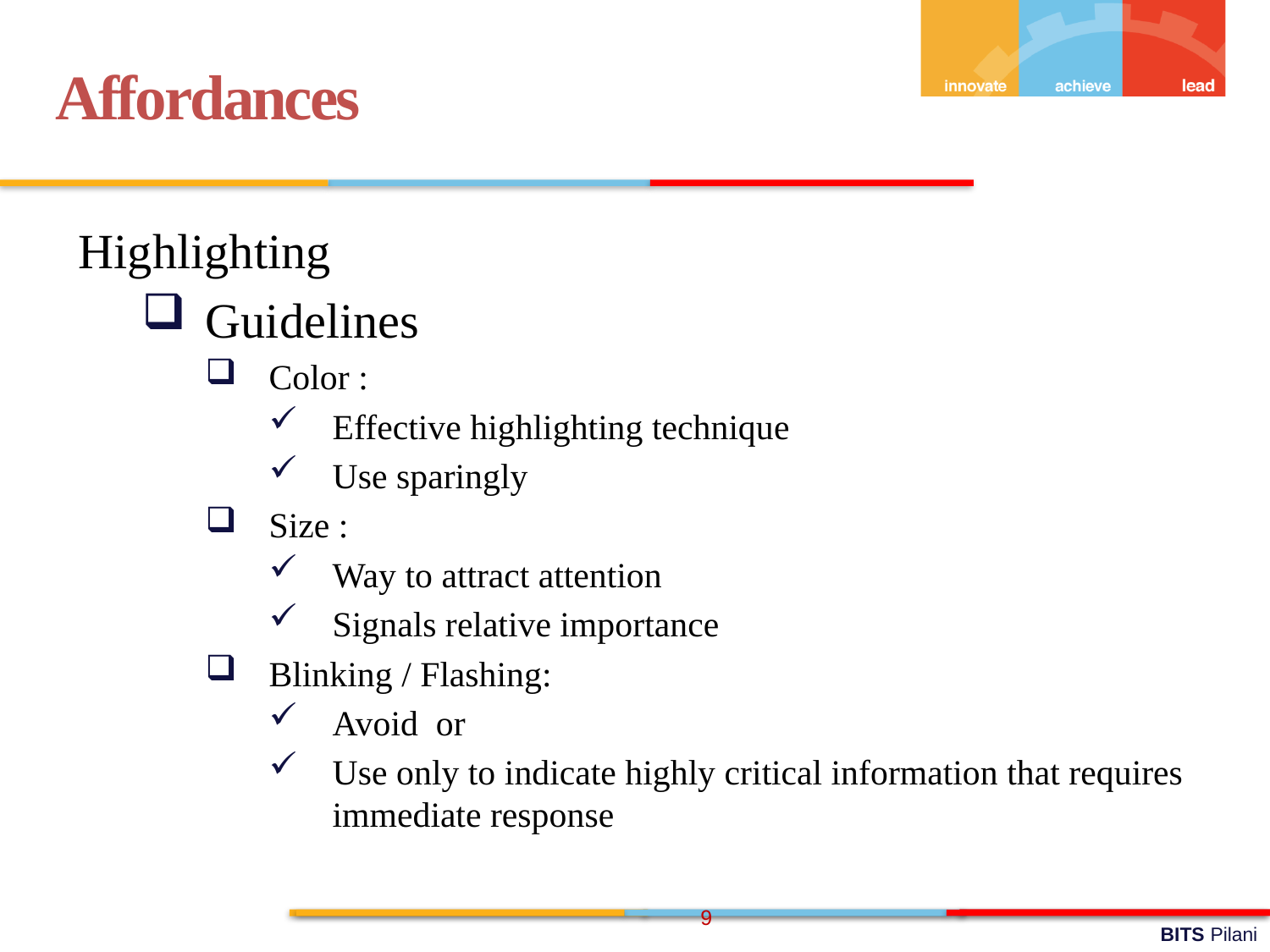

Affordances
Highlighting
Guidelines
Color :
Effective highlighting technique
Use sparingly
Size :
Way to attract attention
Signals relative importance
Blinking / Flashing:
Avoid  or
Use only to indicate highly critical information that requires immediate response

9